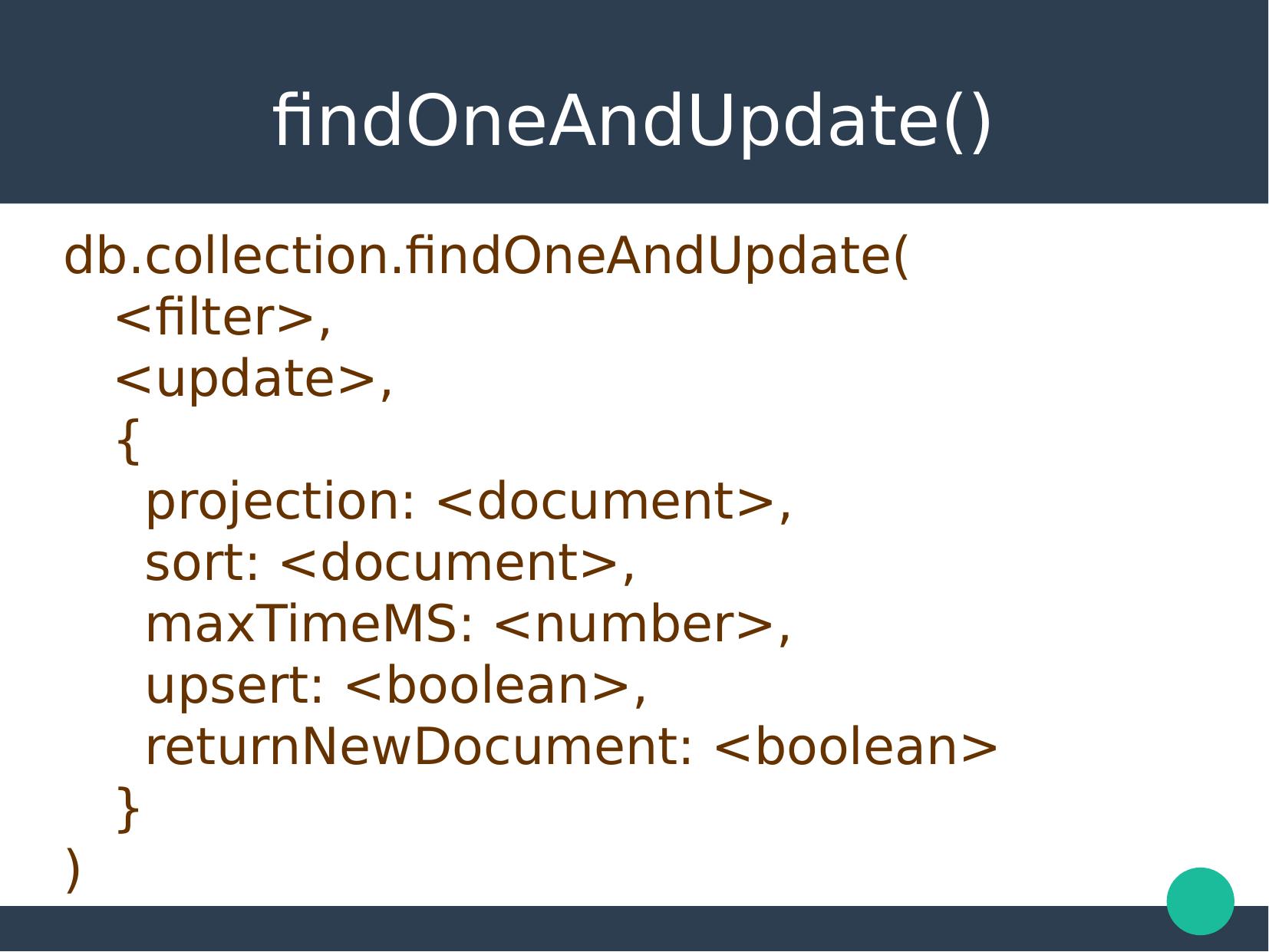

findOneAndUpdate()
db.collection.findOneAndUpdate(
   <filter>,
   <update>,
   {
     projection: <document>,
     sort: <document>,
     maxTimeMS: <number>,
     upsert: <boolean>,
     returnNewDocument: <boolean>
   }
)